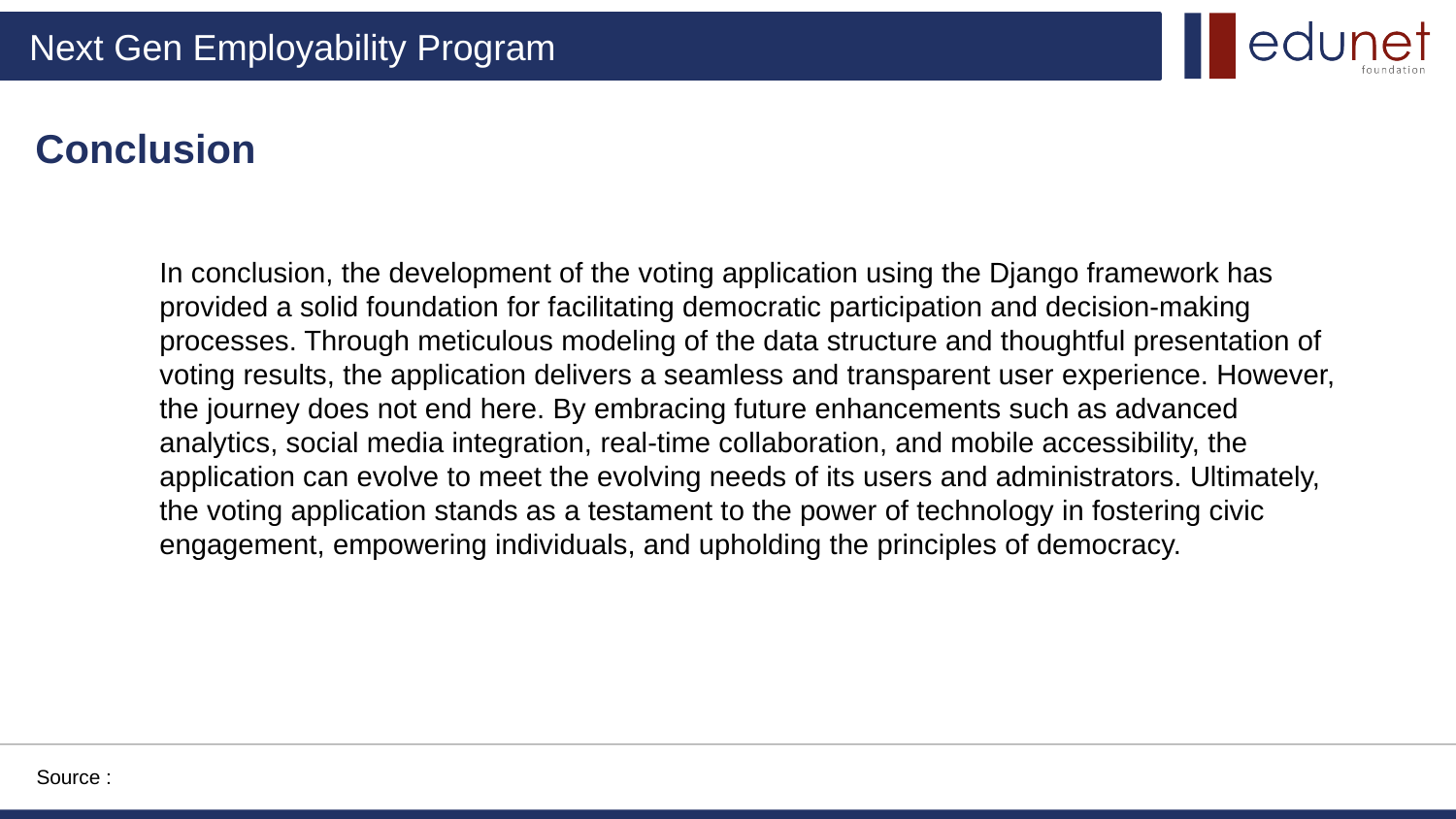

Conclusion
In conclusion, the development of the voting application using the Django framework has provided a solid foundation for facilitating democratic participation and decision-making processes. Through meticulous modeling of the data structure and thoughtful presentation of voting results, the application delivers a seamless and transparent user experience. However, the journey does not end here. By embracing future enhancements such as advanced analytics, social media integration, real-time collaboration, and mobile accessibility, the application can evolve to meet the evolving needs of its users and administrators. Ultimately, the voting application stands as a testament to the power of technology in fostering civic engagement, empowering individuals, and upholding the principles of democracy.
Source :